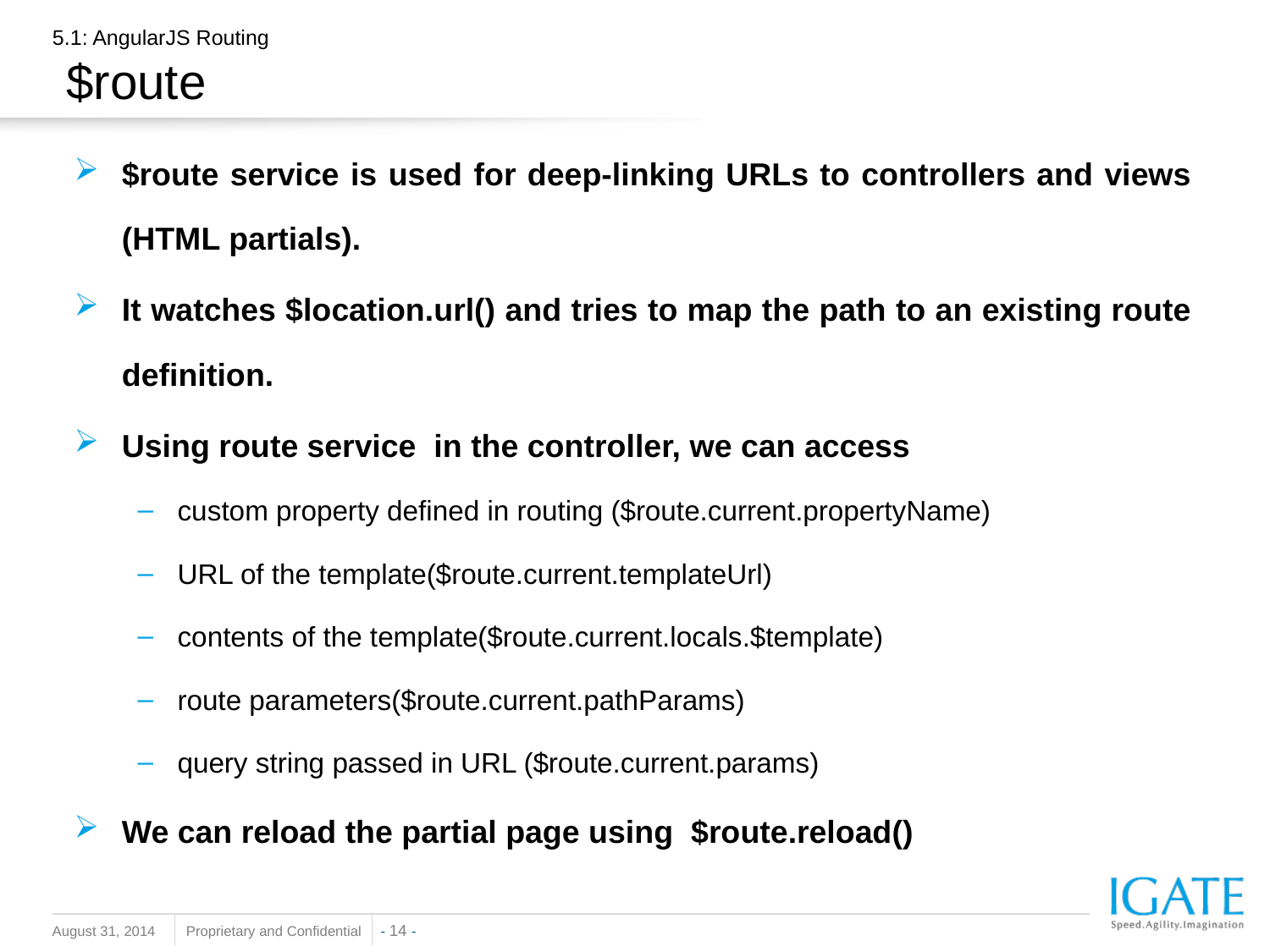

# 5.1: AngularJS Routing $route
$route service is used for deep-linking URLs to controllers and views (HTML partials).
It watches $location.url() and tries to map the path to an existing route definition.
Using route service  in the controller, we can access
custom property defined in routing ($route.current.propertyName)
URL of the template($route.current.templateUrl)
contents of the template($route.current.locals.$template)
route parameters($route.current.pathParams)
query string passed in URL ($route.current.params)
We can reload the partial page using  $route.reload()